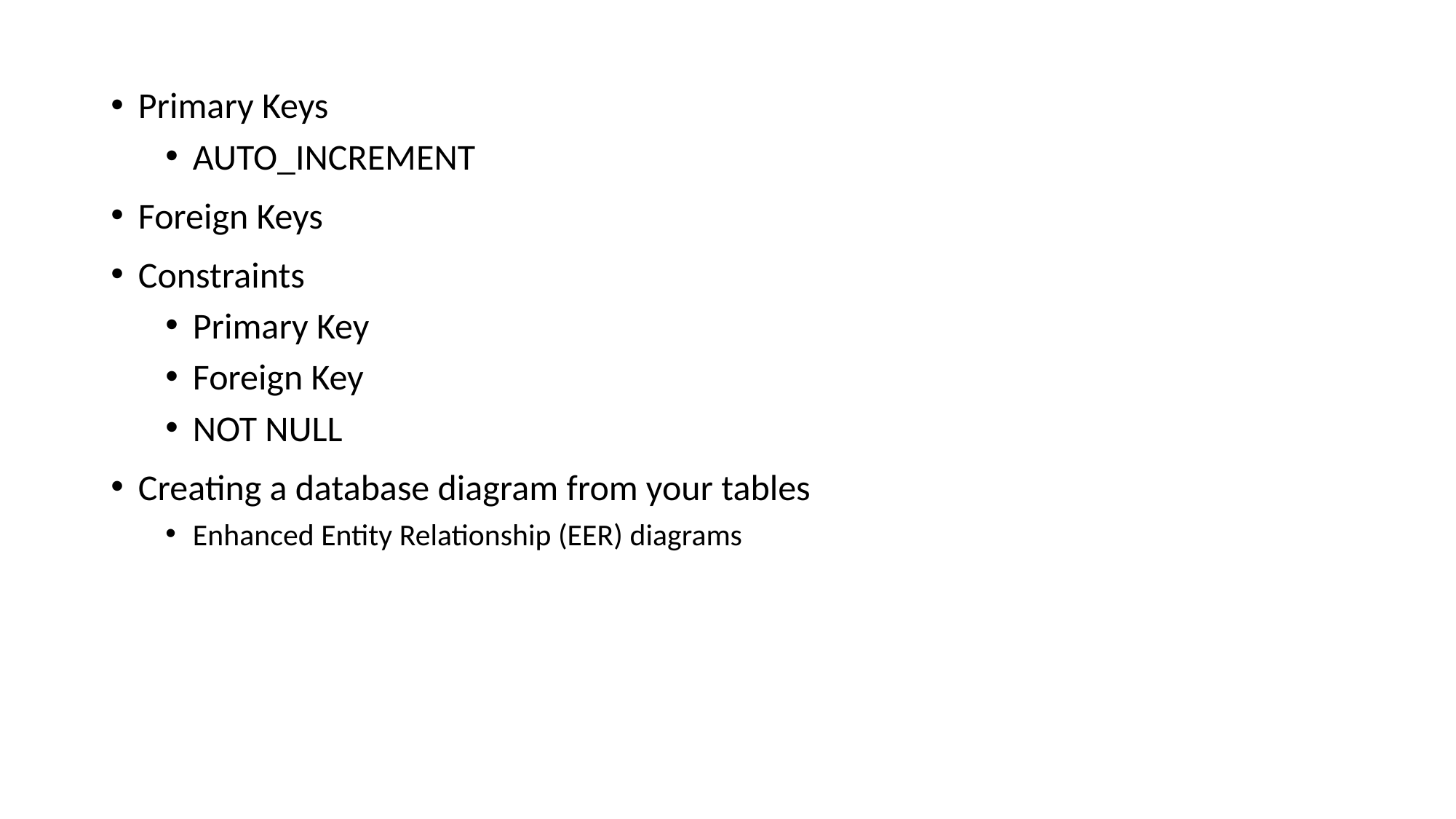

Primary Keys
AUTO_INCREMENT
Foreign Keys
Constraints
Primary Key
Foreign Key
NOT NULL
Creating a database diagram from your tables
Enhanced Entity Relationship (EER) diagrams